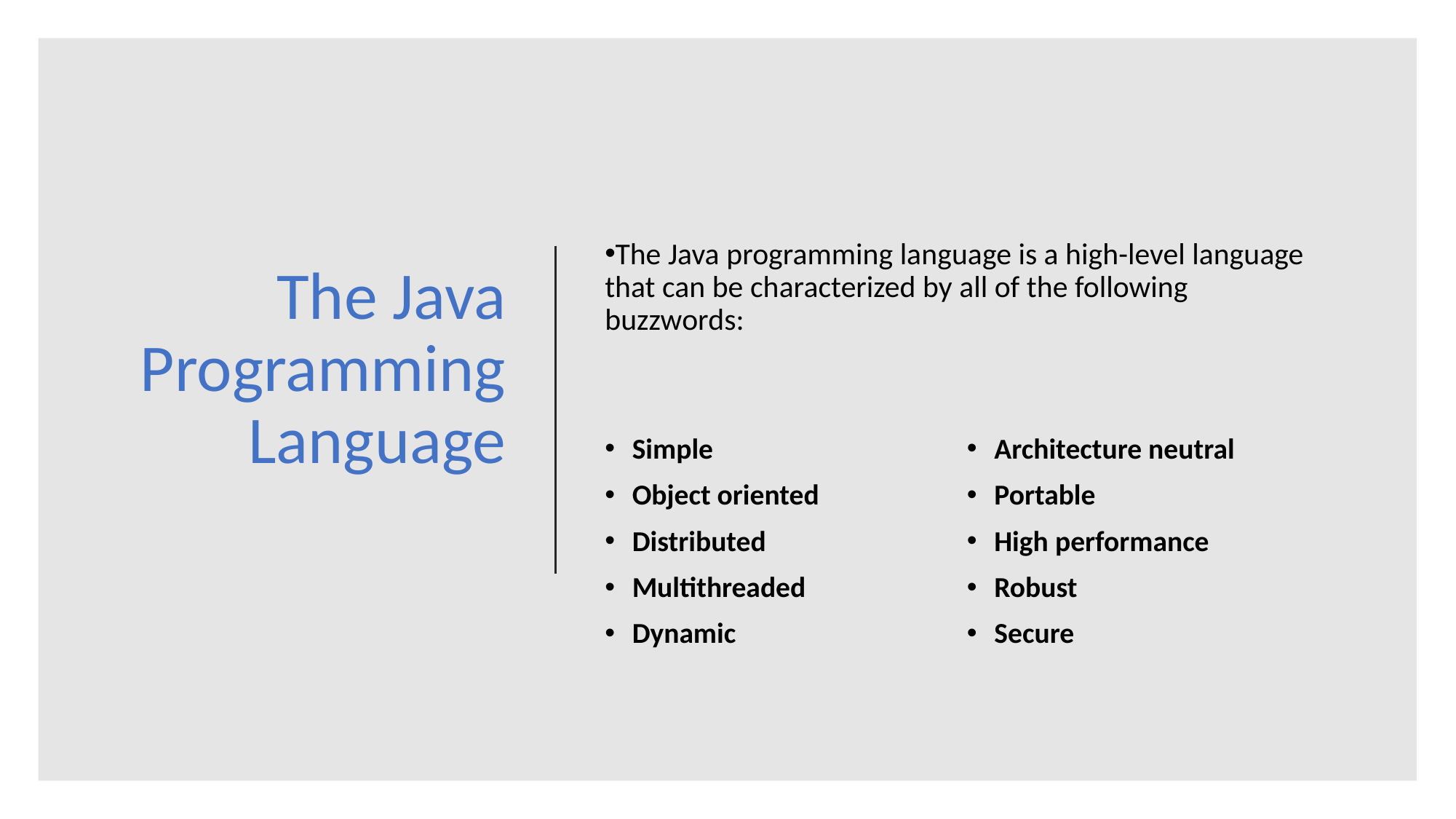

# The Java Programming Language
The Java programming language is a high-level language that can be characterized by all of the following buzzwords:

Simple
Object oriented
Distributed
Multithreaded
Dynamic

Architecture neutral
Portable
High performance
Robust
Secure